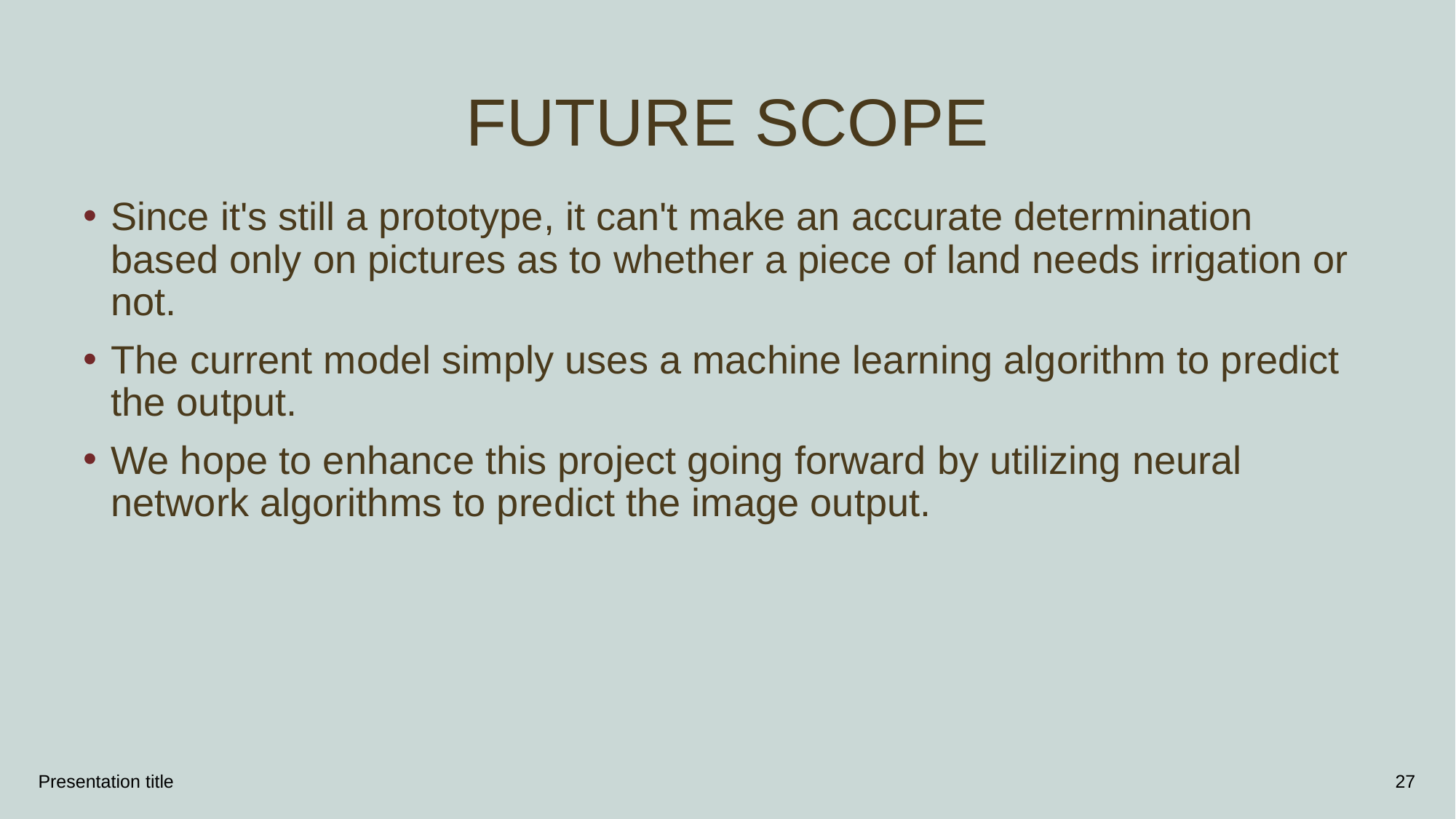

# FUTURE SCOPE
Since it's still a prototype, it can't make an accurate determination based only on pictures as to whether a piece of land needs irrigation or not.
The current model simply uses a machine learning algorithm to predict the output.
We hope to enhance this project going forward by utilizing neural network algorithms to predict the image output.

Presentation title
27